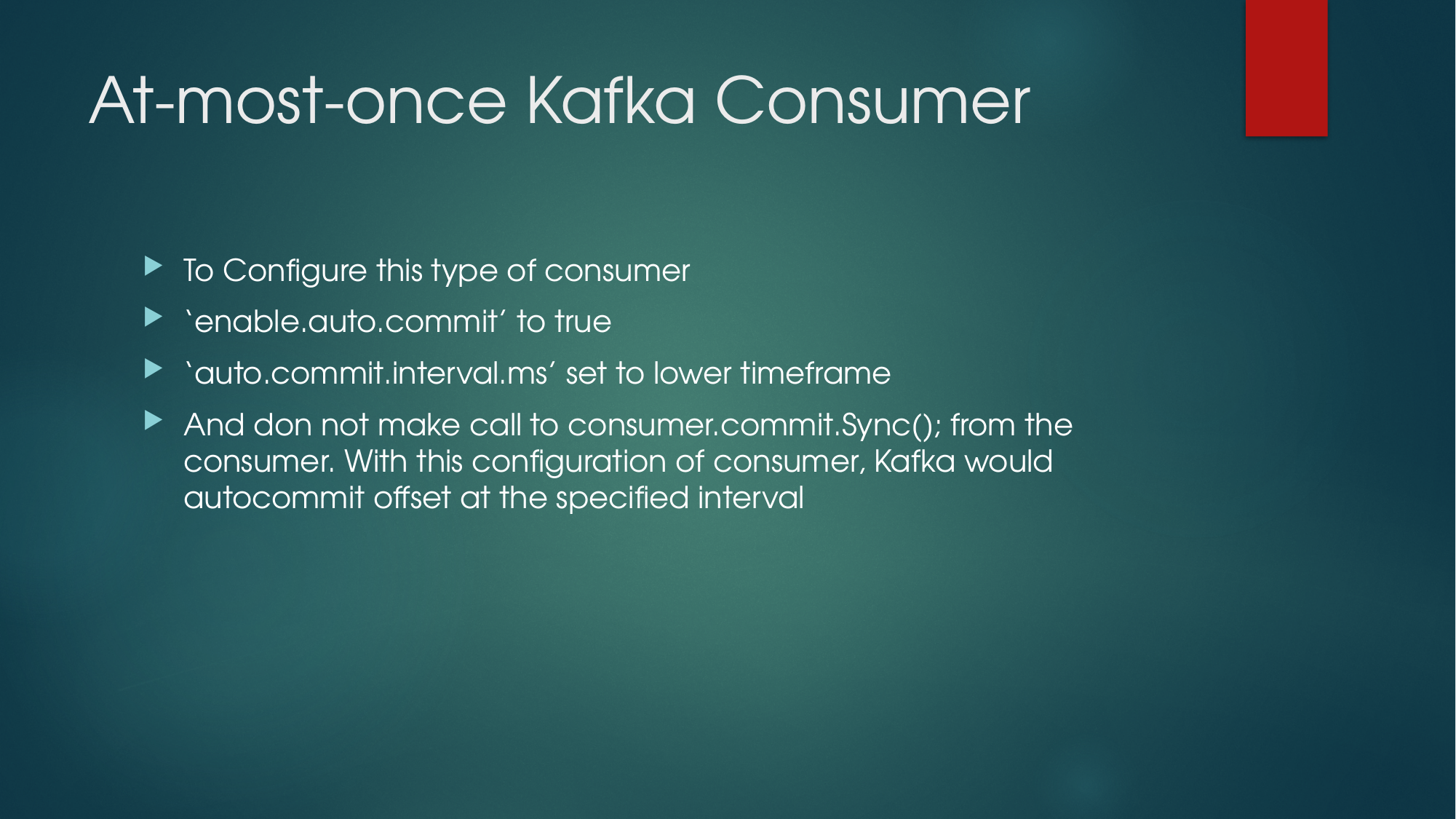

# At-most-once Kafka Consumer
To Configure this type of consumer
‘enable.auto.commit’ to true
‘auto.commit.interval.ms’ set to lower timeframe
And don not make call to consumer.commit.Sync(); from the consumer. With this configuration of consumer, Kafka would autocommit offset at the specified interval